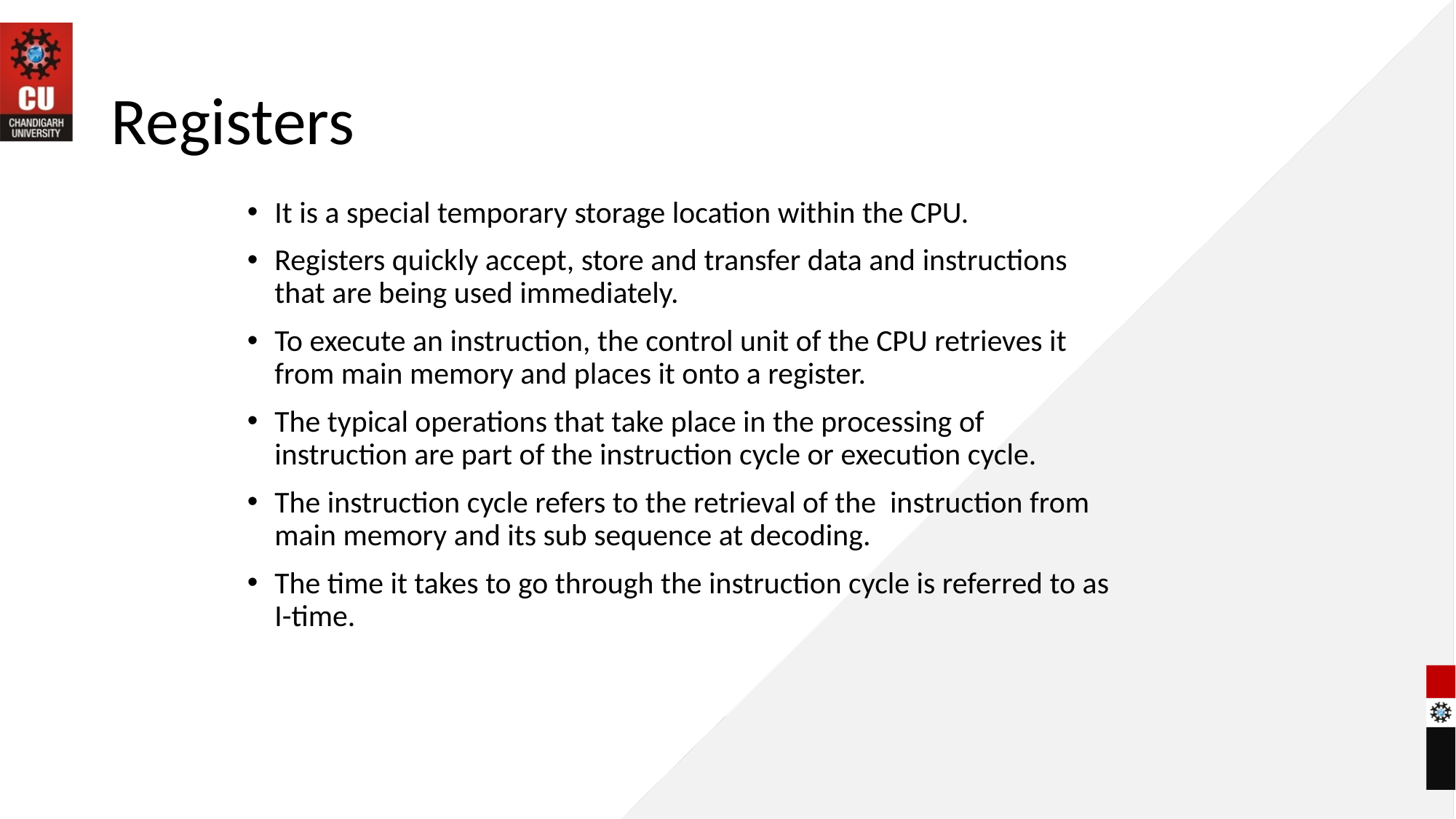

# Registers
It is a special temporary storage location within the CPU.
Registers quickly accept, store and transfer data and instructions that are being used immediately.
To execute an instruction, the control unit of the CPU retrieves it from main memory and places it onto a register.
The typical operations that take place in the processing of instruction are part of the instruction cycle or execution cycle.
The instruction cycle refers to the retrieval of the  instruction from main memory and its sub sequence at decoding.
The time it takes to go through the instruction cycle is referred to as I-time.